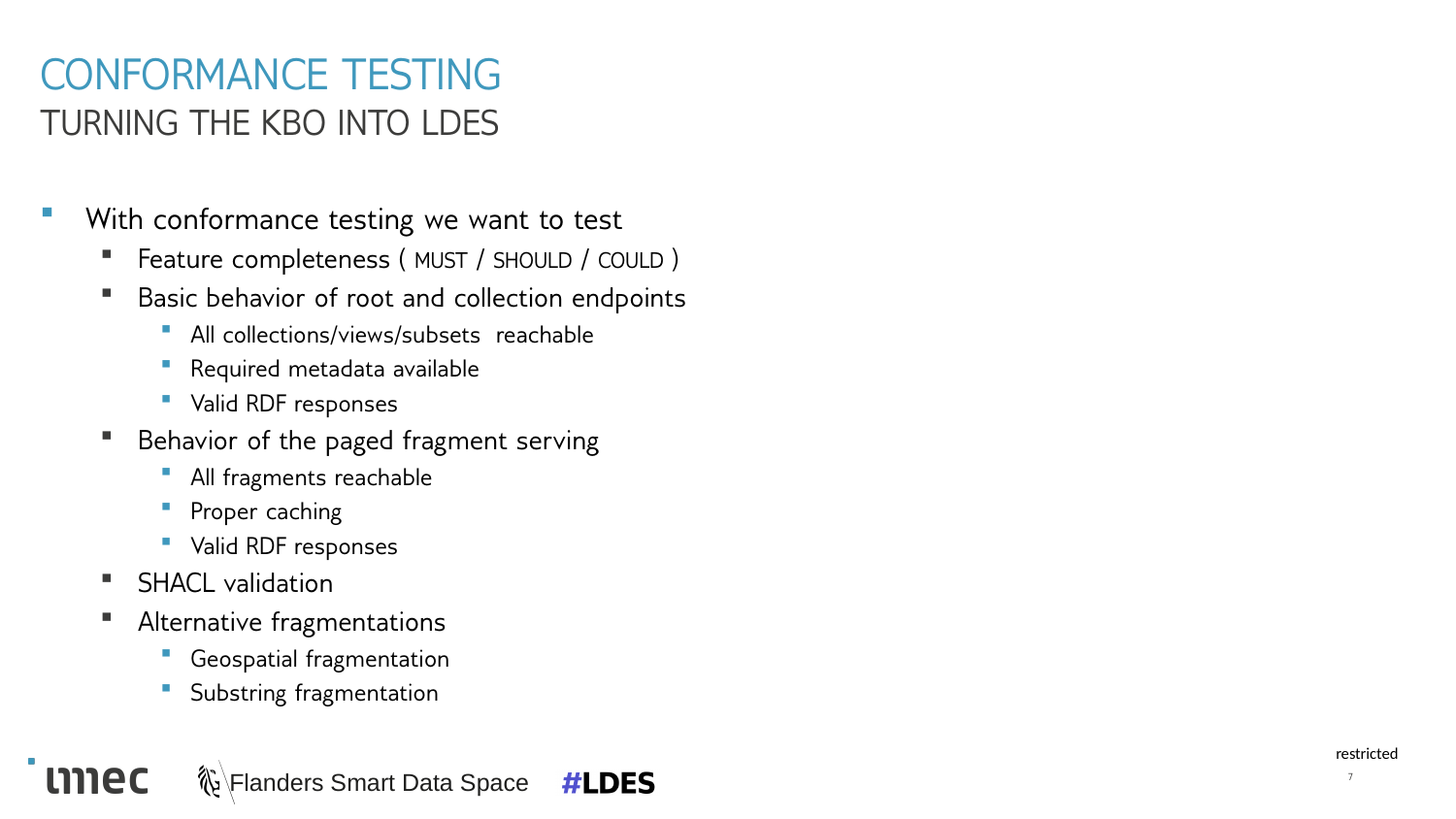

# Conformance testing
Turning the KBO into LDES
With conformance testing we want to test
Feature completeness ( MUST / SHOULD / COULD )
Basic behavior of root and collection endpoints
All collections/views/subsets  reachable
Required metadata available
Valid RDF responses
Behavior of the paged fragment serving
All fragments reachable
Proper caching
Valid RDF responses
SHACL validation
Alternative fragmentations
Geospatial fragmentation
Substring fragmentation
7